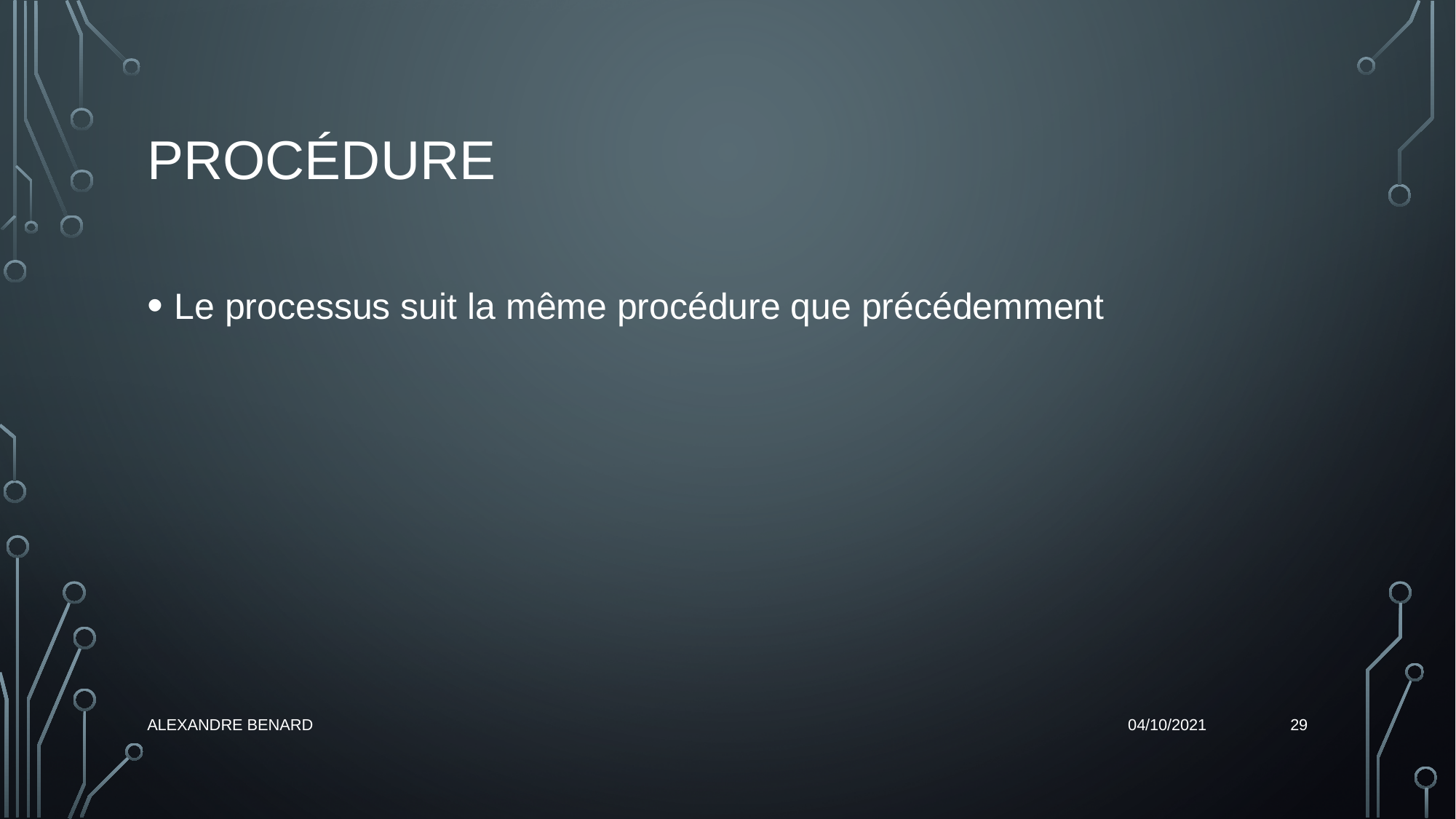

# Procédure
Le processus suit la même procédure que précédemment
29
Alexandre BENARD
04/10/2021